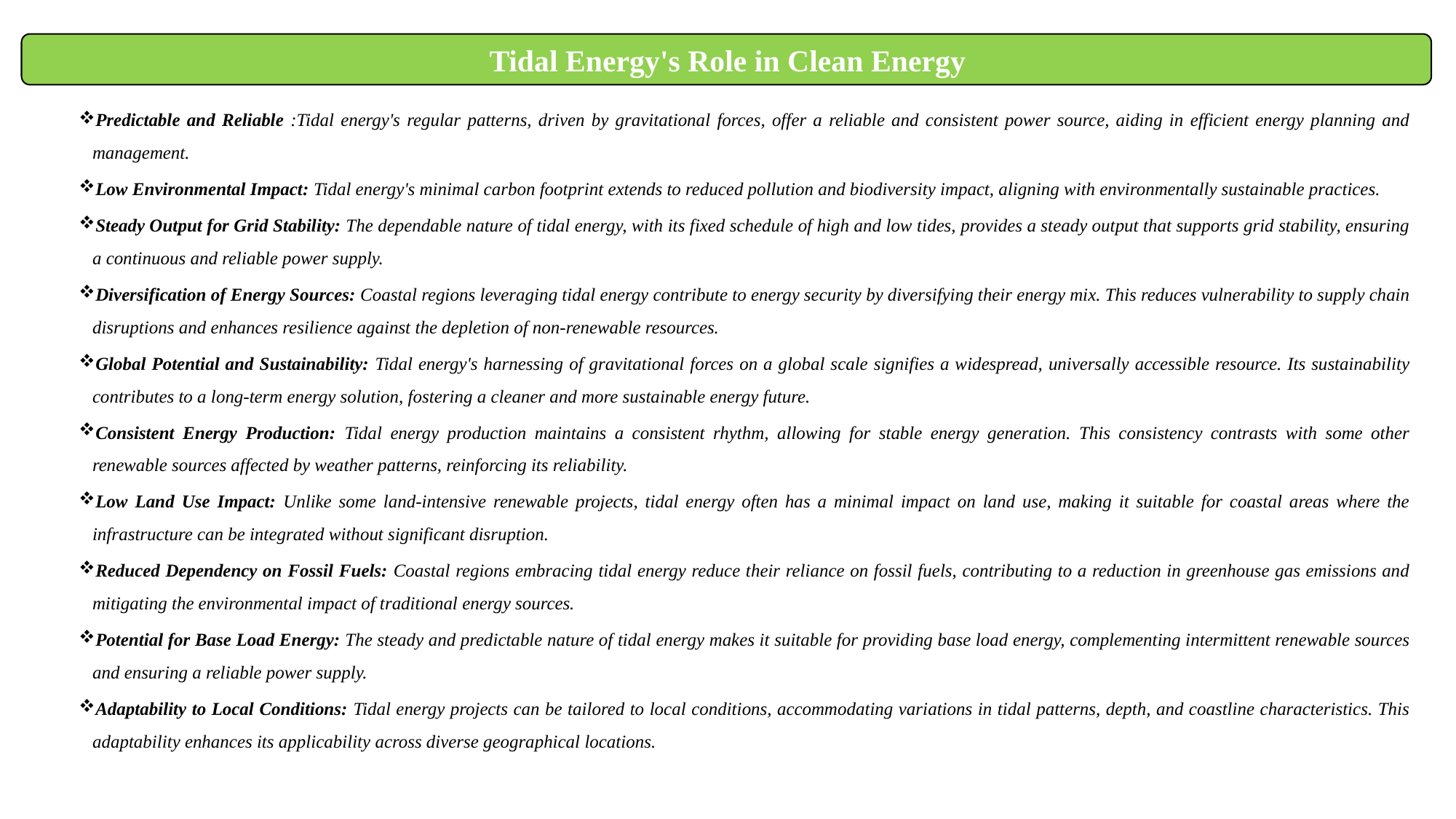

Tidal Energy's Role in Clean Energy
Predictable and Reliable :Tidal energy's regular patterns, driven by gravitational forces, offer a reliable and consistent power source, aiding in efficient energy planning and management.
Low Environmental Impact: Tidal energy's minimal carbon footprint extends to reduced pollution and biodiversity impact, aligning with environmentally sustainable practices.
Steady Output for Grid Stability: The dependable nature of tidal energy, with its fixed schedule of high and low tides, provides a steady output that supports grid stability, ensuring a continuous and reliable power supply.
Diversification of Energy Sources: Coastal regions leveraging tidal energy contribute to energy security by diversifying their energy mix. This reduces vulnerability to supply chain disruptions and enhances resilience against the depletion of non-renewable resources.
Global Potential and Sustainability: Tidal energy's harnessing of gravitational forces on a global scale signifies a widespread, universally accessible resource. Its sustainability contributes to a long-term energy solution, fostering a cleaner and more sustainable energy future.
Consistent Energy Production: Tidal energy production maintains a consistent rhythm, allowing for stable energy generation. This consistency contrasts with some other renewable sources affected by weather patterns, reinforcing its reliability.
Low Land Use Impact: Unlike some land-intensive renewable projects, tidal energy often has a minimal impact on land use, making it suitable for coastal areas where the infrastructure can be integrated without significant disruption.
Reduced Dependency on Fossil Fuels: Coastal regions embracing tidal energy reduce their reliance on fossil fuels, contributing to a reduction in greenhouse gas emissions and mitigating the environmental impact of traditional energy sources.
Potential for Base Load Energy: The steady and predictable nature of tidal energy makes it suitable for providing base load energy, complementing intermittent renewable sources and ensuring a reliable power supply.
Adaptability to Local Conditions: Tidal energy projects can be tailored to local conditions, accommodating variations in tidal patterns, depth, and coastline characteristics. This adaptability enhances its applicability across diverse geographical locations.